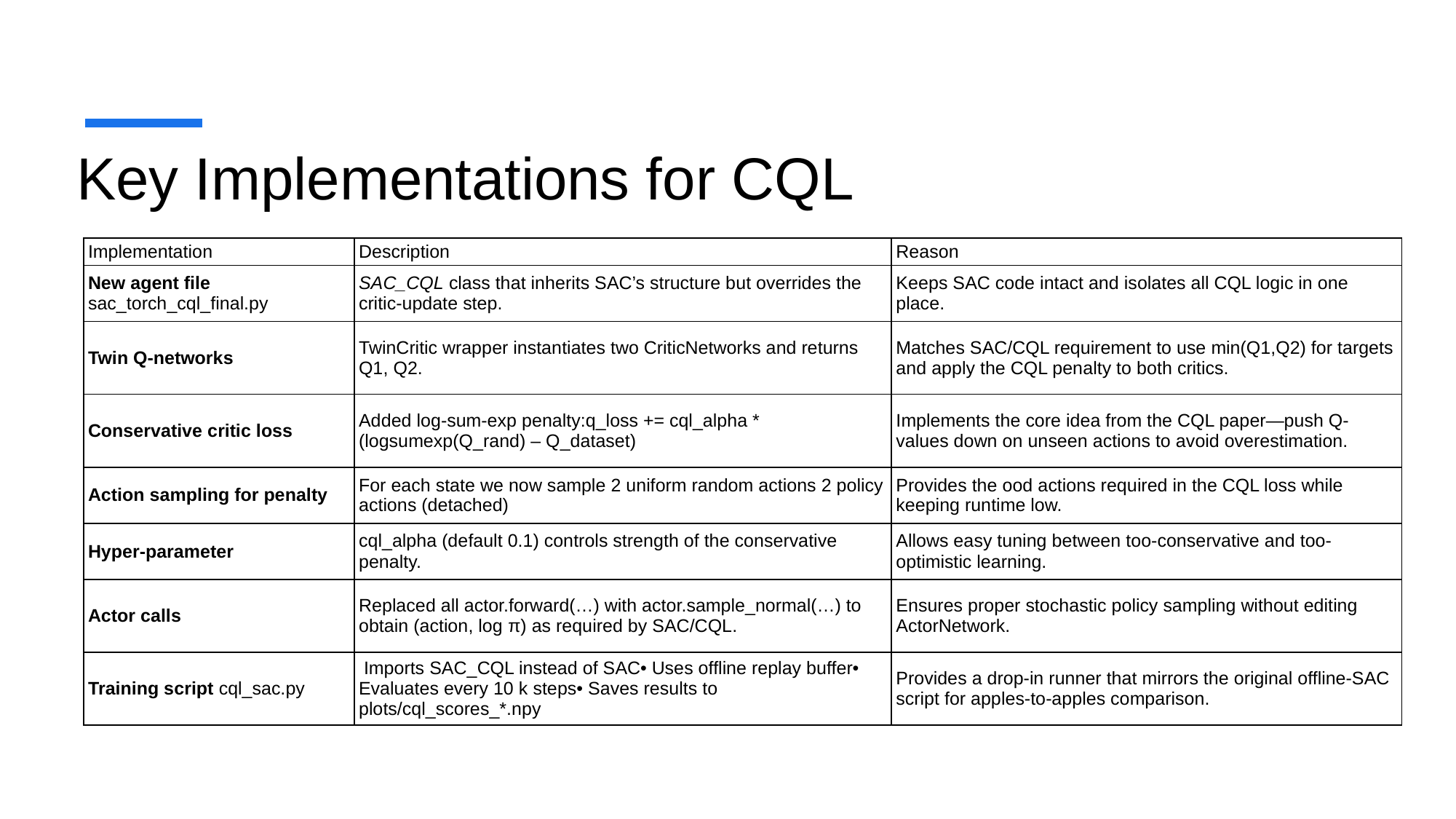

# Key Implementations for CQL
| Implementation | Description | Reason |
| --- | --- | --- |
| New agent file sac\_torch\_cql\_final.py | SAC\_CQL class that inherits SAC’s structure but overrides the critic-update step. | Keeps SAC code intact and isolates all CQL logic in one place. |
| Twin Q-networks | TwinCritic wrapper instantiates two CriticNetworks and returns Q1, Q2. | Matches SAC/CQL requirement to use min(Q1,Q2) for targets and apply the CQL penalty to both critics. |
| Conservative critic loss | Added log-sum-exp penalty:q\_loss += cql\_alpha \* (logsumexp(Q\_rand) – Q\_dataset) | Implements the core idea from the CQL paper—push Q-values down on unseen actions to avoid overestimation. |
| Action sampling for penalty | For each state we now sample 2 uniform random actions 2 policy actions (detached) | Provides the ood actions required in the CQL loss while keeping runtime low. |
| Hyper-parameter | cql\_alpha (default 0.1) controls strength of the conservative penalty. | Allows easy tuning between too-conservative and too-optimistic learning. |
| Actor calls | Replaced all actor.forward(…) with actor.sample\_normal(…) to obtain (action, log π) as required by SAC/CQL. | Ensures proper stochastic policy sampling without editing ActorNetwork. |
| Training script cql\_sac.py | Imports SAC\_CQL instead of SAC• Uses offline replay buffer• Evaluates every 10 k steps• Saves results to plots/cql\_scores\_\*.npy | Provides a drop-in runner that mirrors the original offline-SAC script for apples-to-apples comparison. |